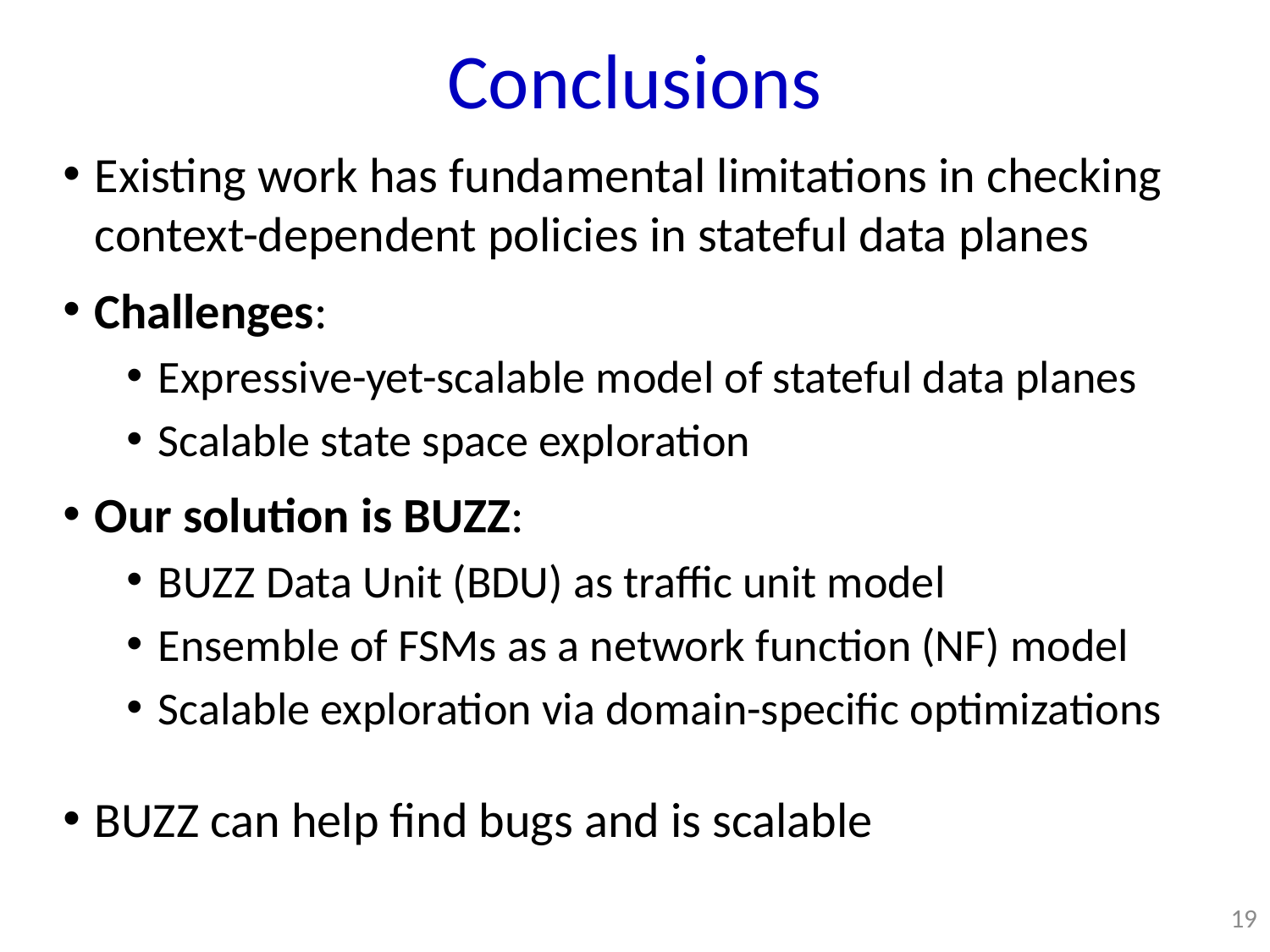

Conclusions
Existing work has fundamental limitations in checking context-dependent policies in stateful data planes
Challenges:
Expressive-yet-scalable model of stateful data planes
Scalable state space exploration
Our solution is BUZZ:
BUZZ Data Unit (BDU) as traffic unit model
Ensemble of FSMs as a network function (NF) model
Scalable exploration via domain-specific optimizations

BUZZ can help find bugs and is scalable
19